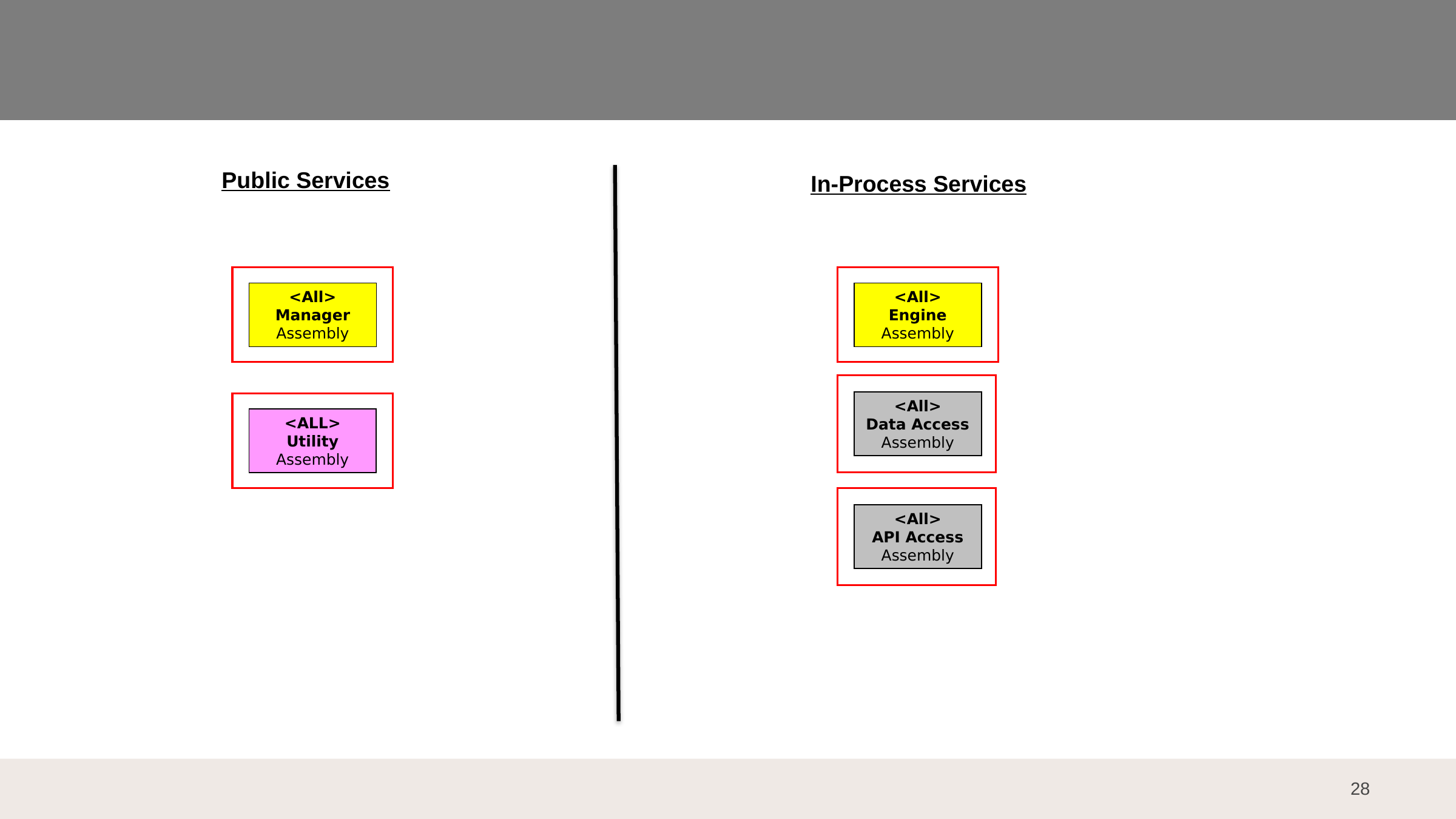

#
Public Services
In-Process Services

<All>
Manager
Assembly
<All>
Engine
Assembly

<All>
Data Access
Assembly

<ALL>
Utility
Assembly

<All>
API Access
Assembly